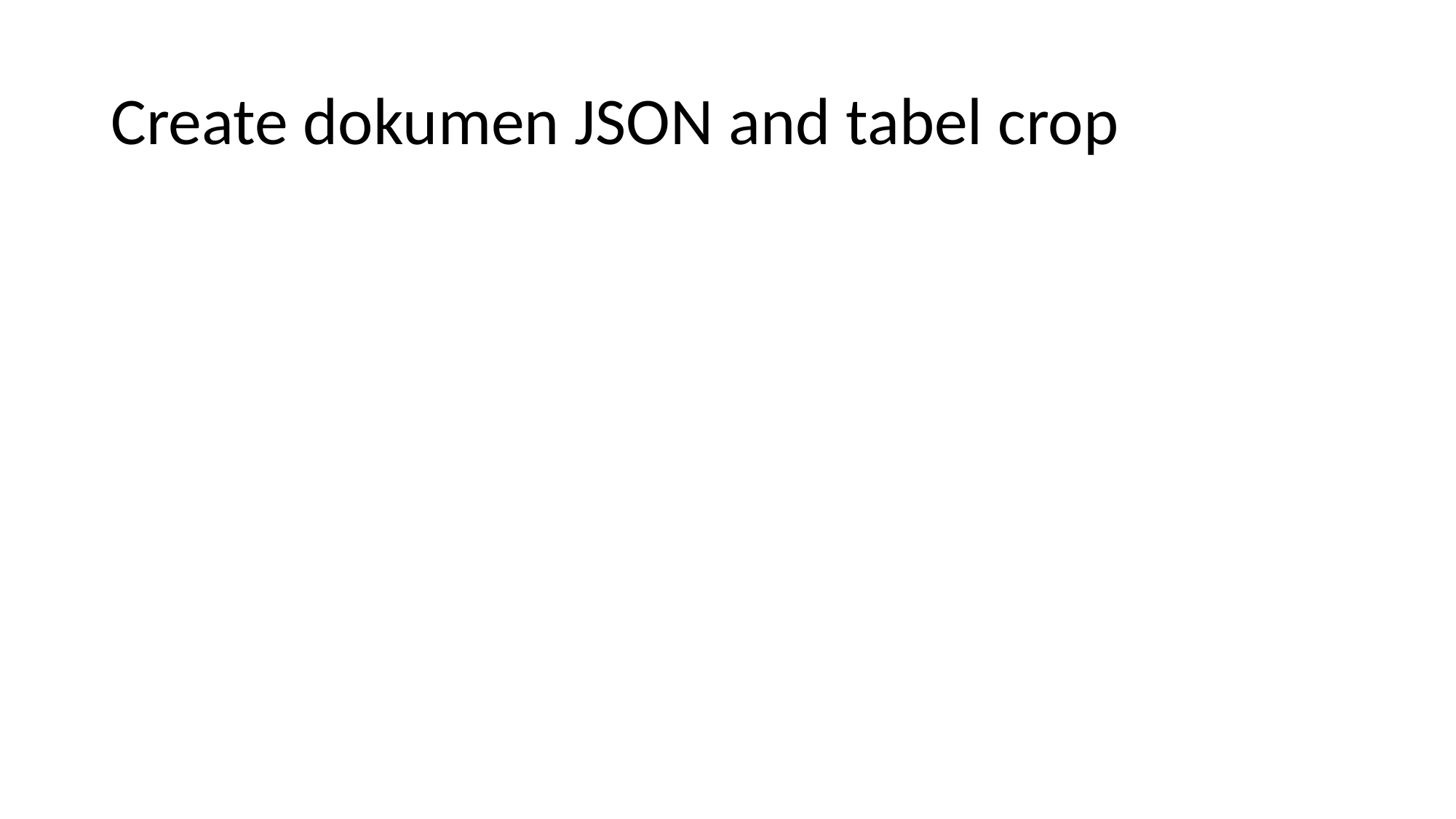

# Create dokumen JSON and tabel crop